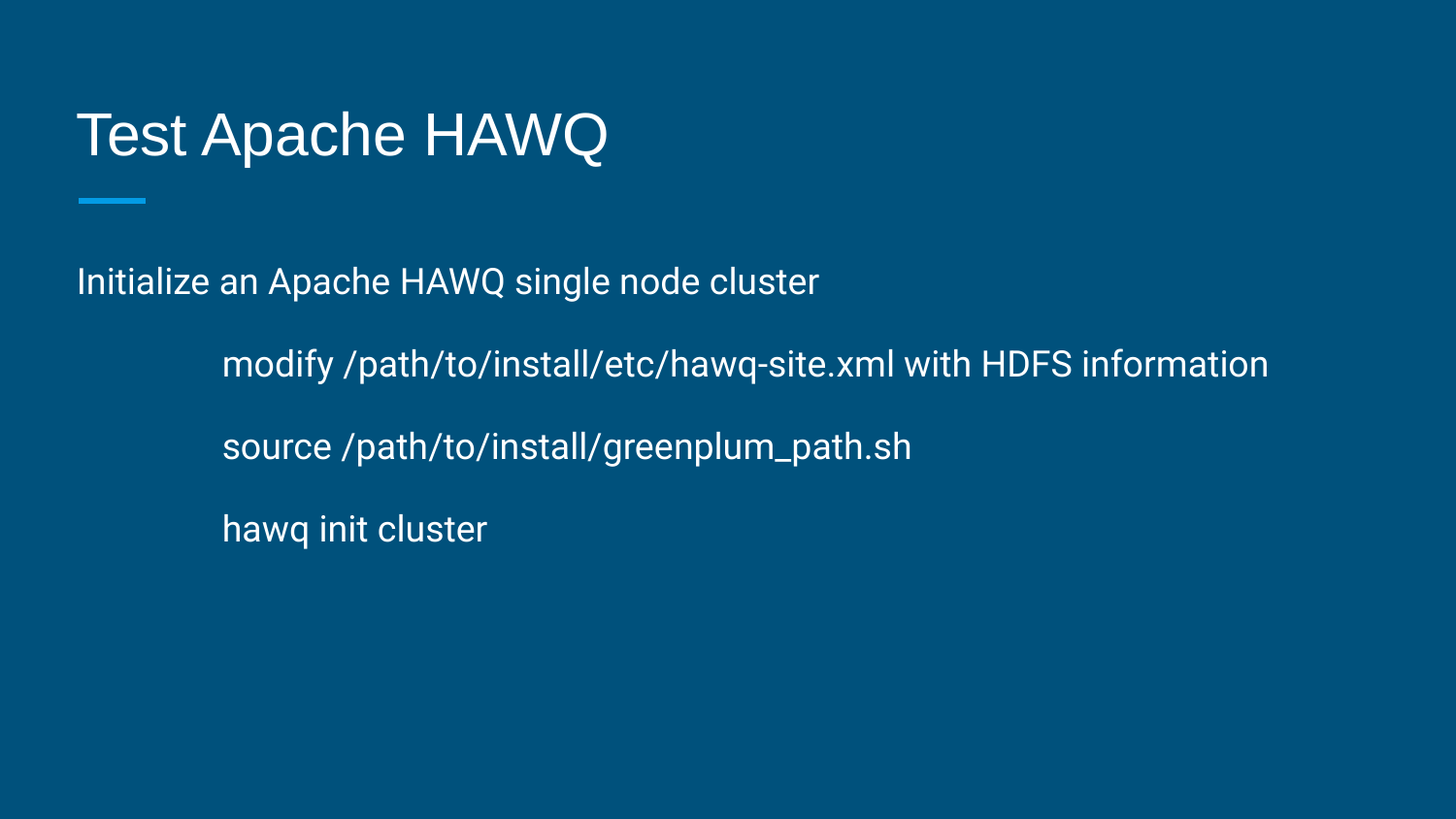

# Test Apache HAWQ
Initialize an Apache HAWQ single node cluster
	modify /path/to/install/etc/hawq-site.xml with HDFS information
	source /path/to/install/greenplum_path.sh
	hawq init cluster